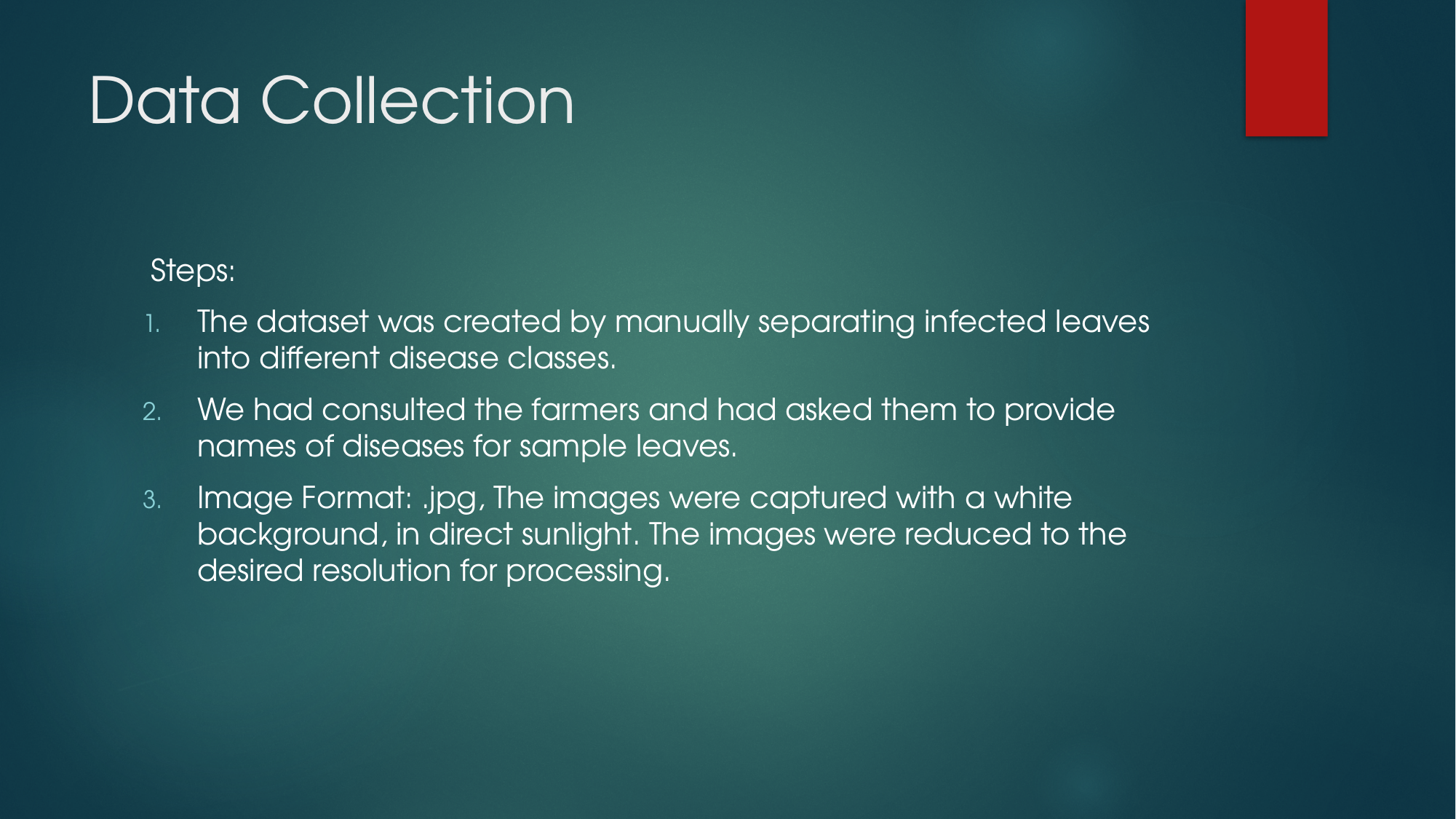

# Data Collection
 Steps:
The dataset was created by manually separating infected leaves into different disease classes.
We had consulted the farmers and had asked them to provide names of diseases for sample leaves.
Image Format: .jpg, The images were captured with a white background, in direct sunlight. The images were reduced to the desired resolution for processing.